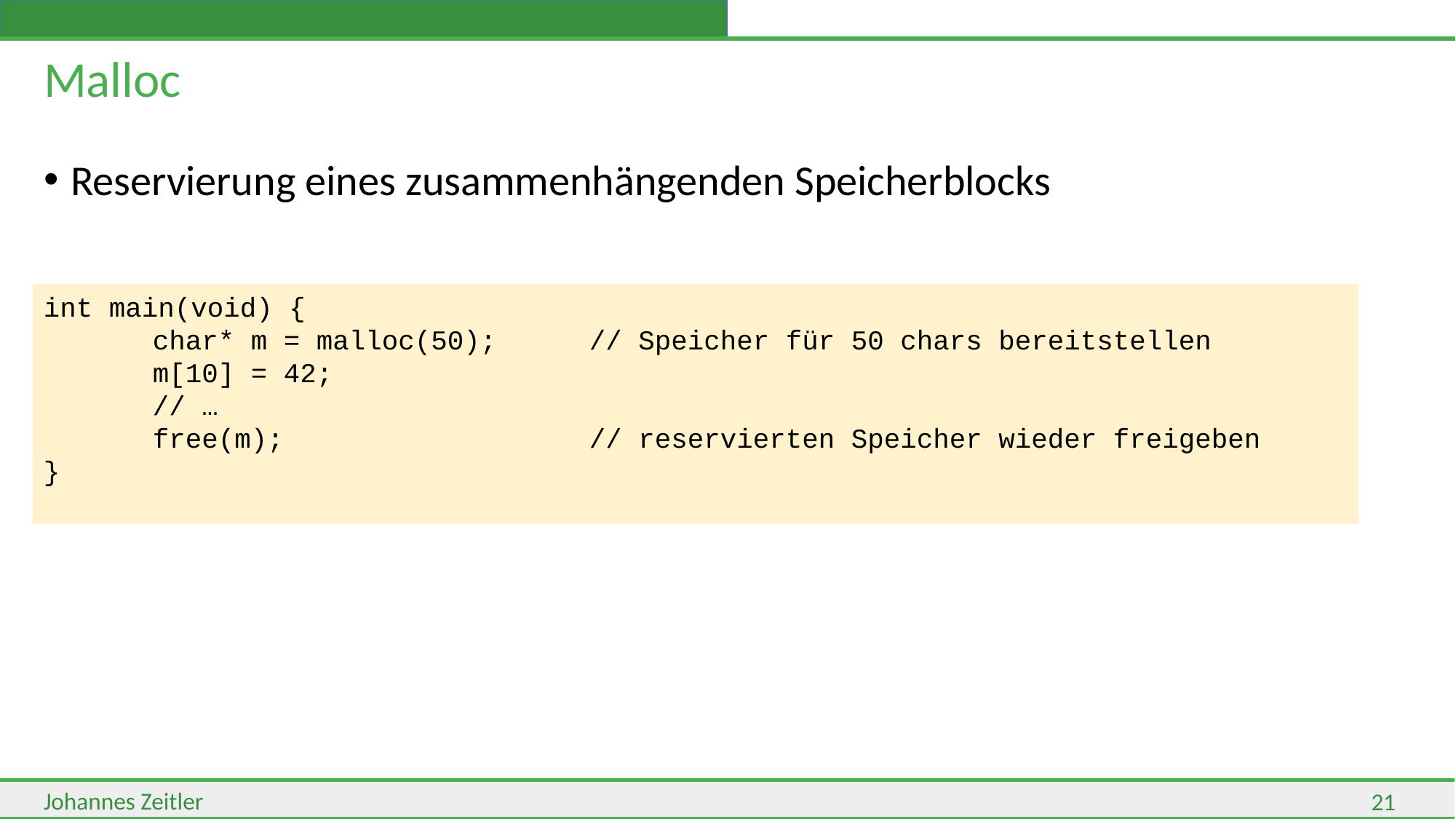

# Malloc
Reservierung eines zusammenhängenden Speicherblocks
int main(void) {
	char* m = malloc(50); 	// Speicher für 50 chars bereitstellen
	m[10] = 42;
	// …
	free(m);			// reservierten Speicher wieder freigeben
}

21
Johannes Zeitler